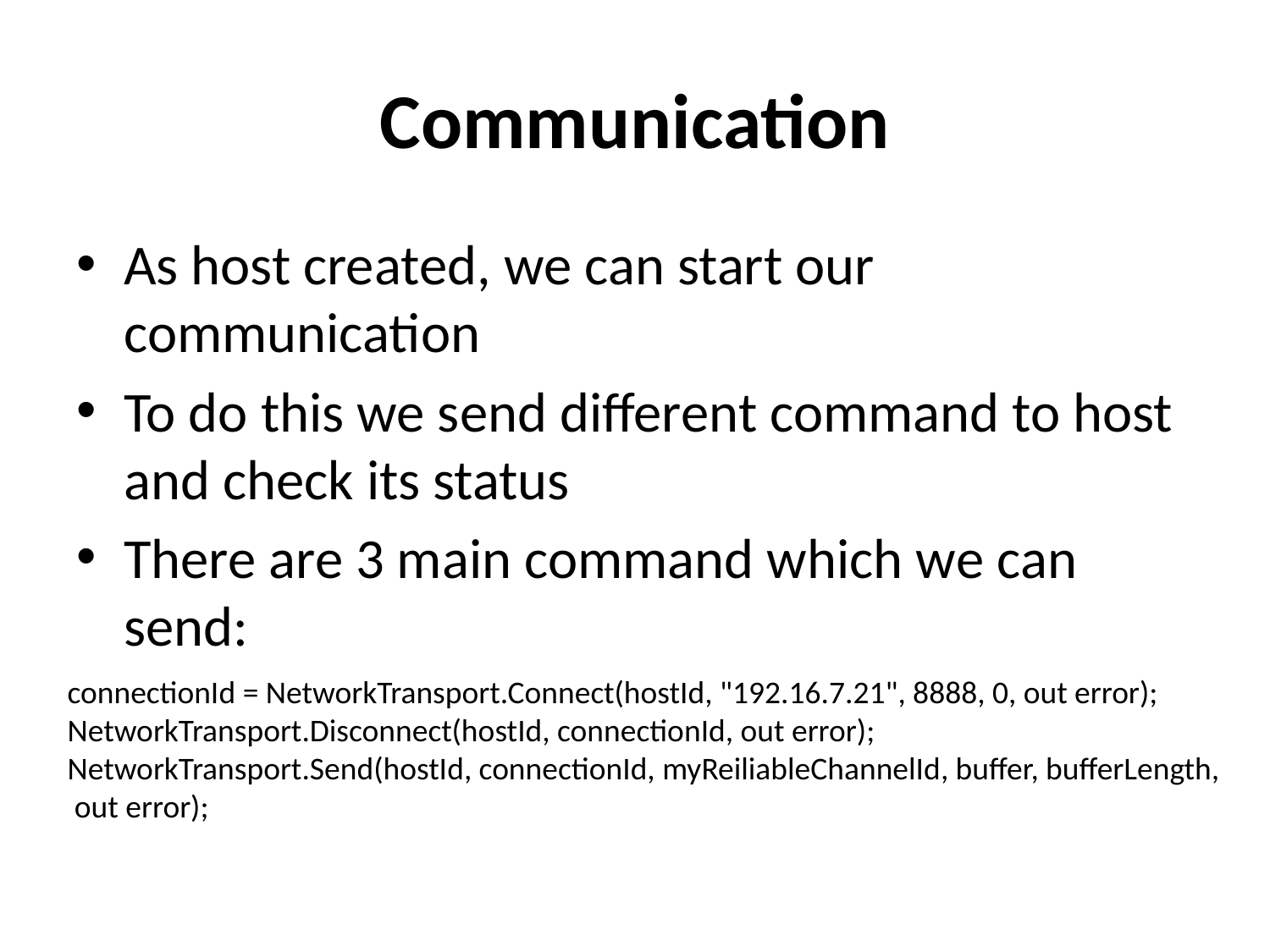

# Communication
As host created, we can start our communication
To do this we send different command to host and check its status
There are 3 main command which we can send:
connectionId = NetworkTransport.Connect(hostId, "192.16.7.21", 8888, 0, out error);
NetworkTransport.Disconnect(hostId, connectionId, out error);
NetworkTransport.Send(hostId, connectionId, myReiliableChannelId, buffer, bufferLength,  out error);